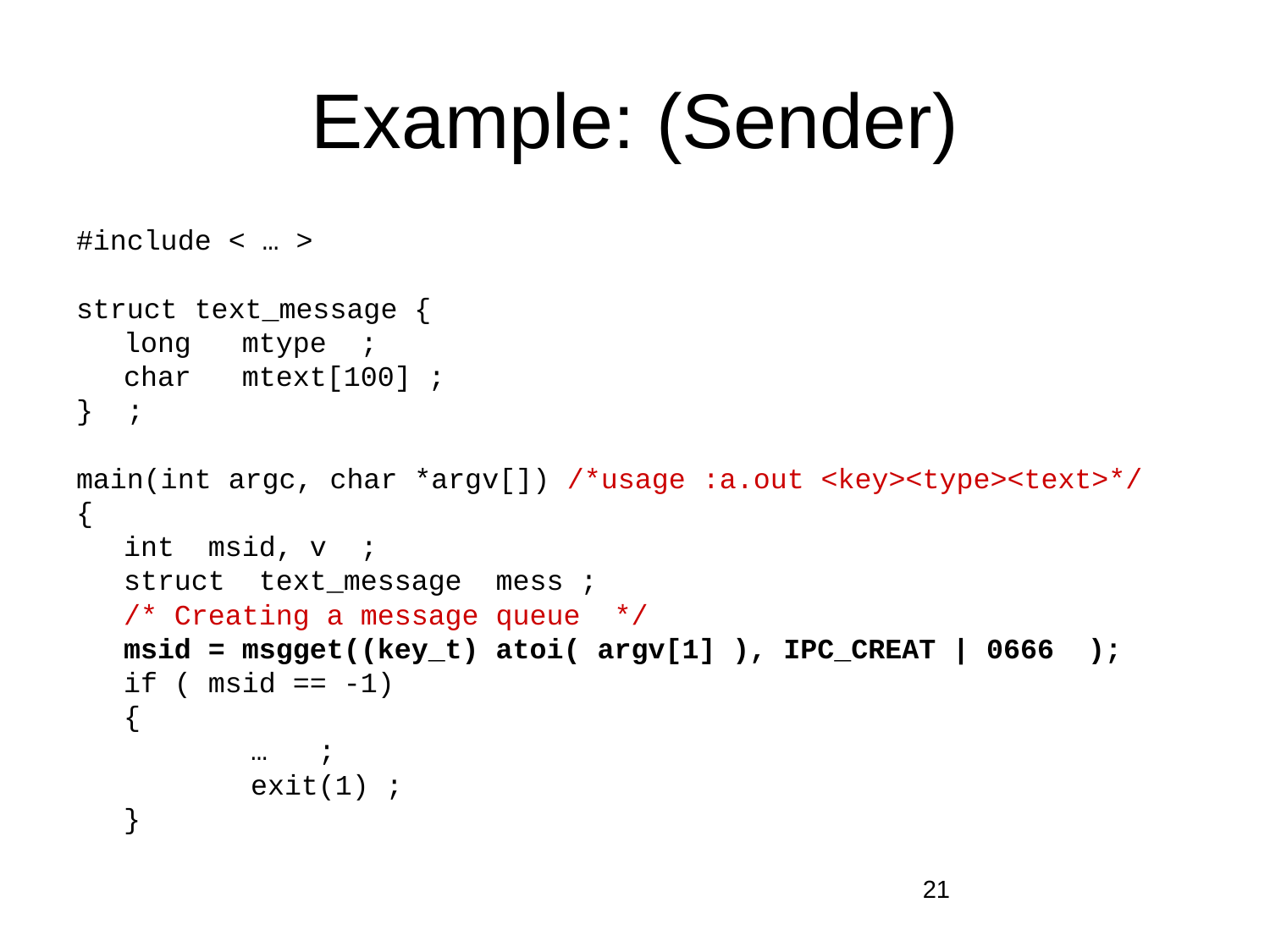

# Example: (Sender)
#include < … >

struct text_message {
	long   mtype  ;
	char   mtext[100] ;
}  ;

main(int argc, char *argv[]) /*usage :a.out <key><type><text>*/
{
	int  msid, v  ;
	struct  text_message  mess ;
	/* Creating a message queue  */
	msid = msgget((key_t) atoi( argv[1] ), IPC_CREAT | 0666  );
	if ( msid == -1)
	{
		…   ;
		exit(1) ;
	}
21